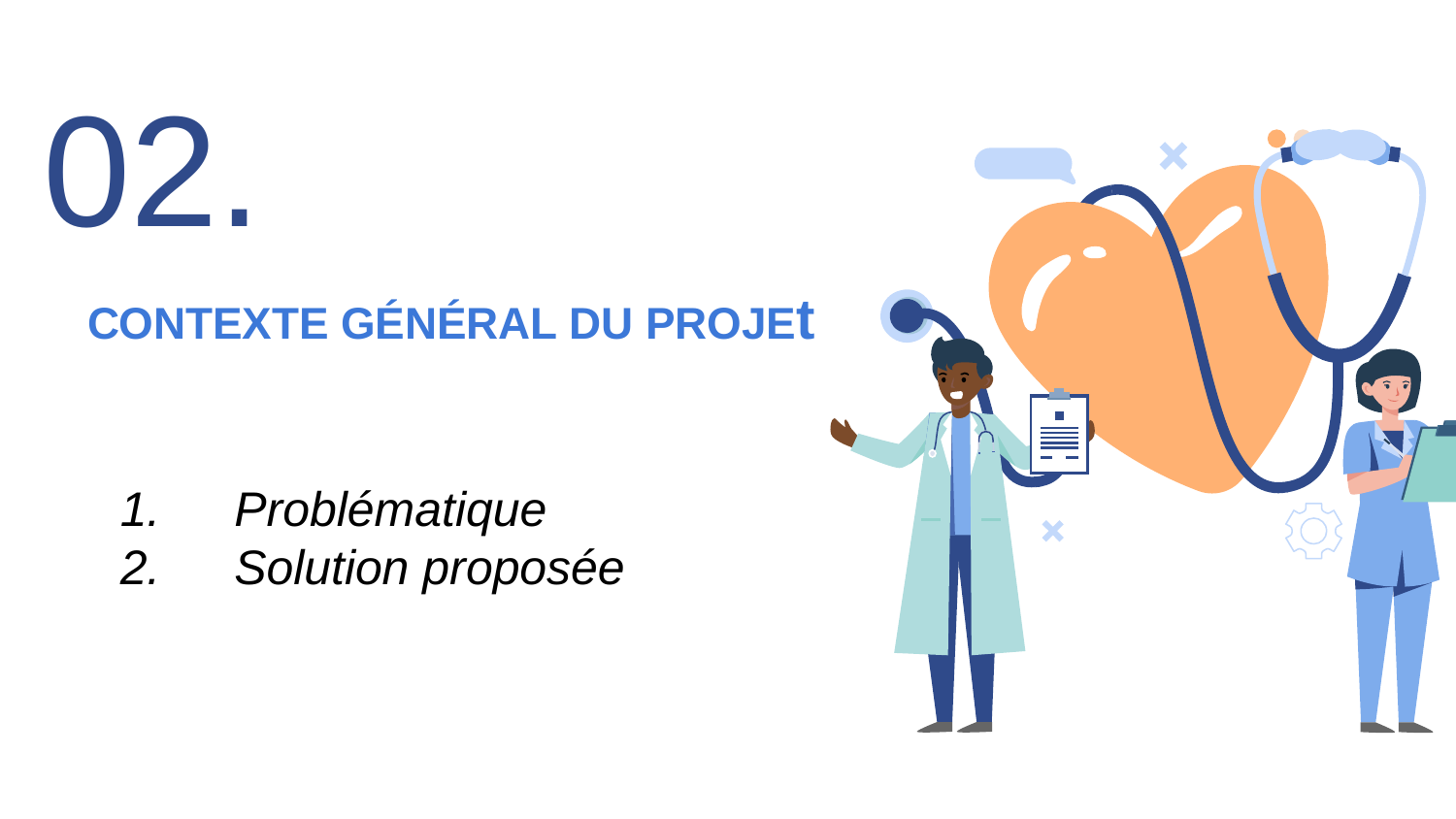

02.

# CONTEXTE GÉNÉRAL DU PROJEt
Problématique
Solution proposée